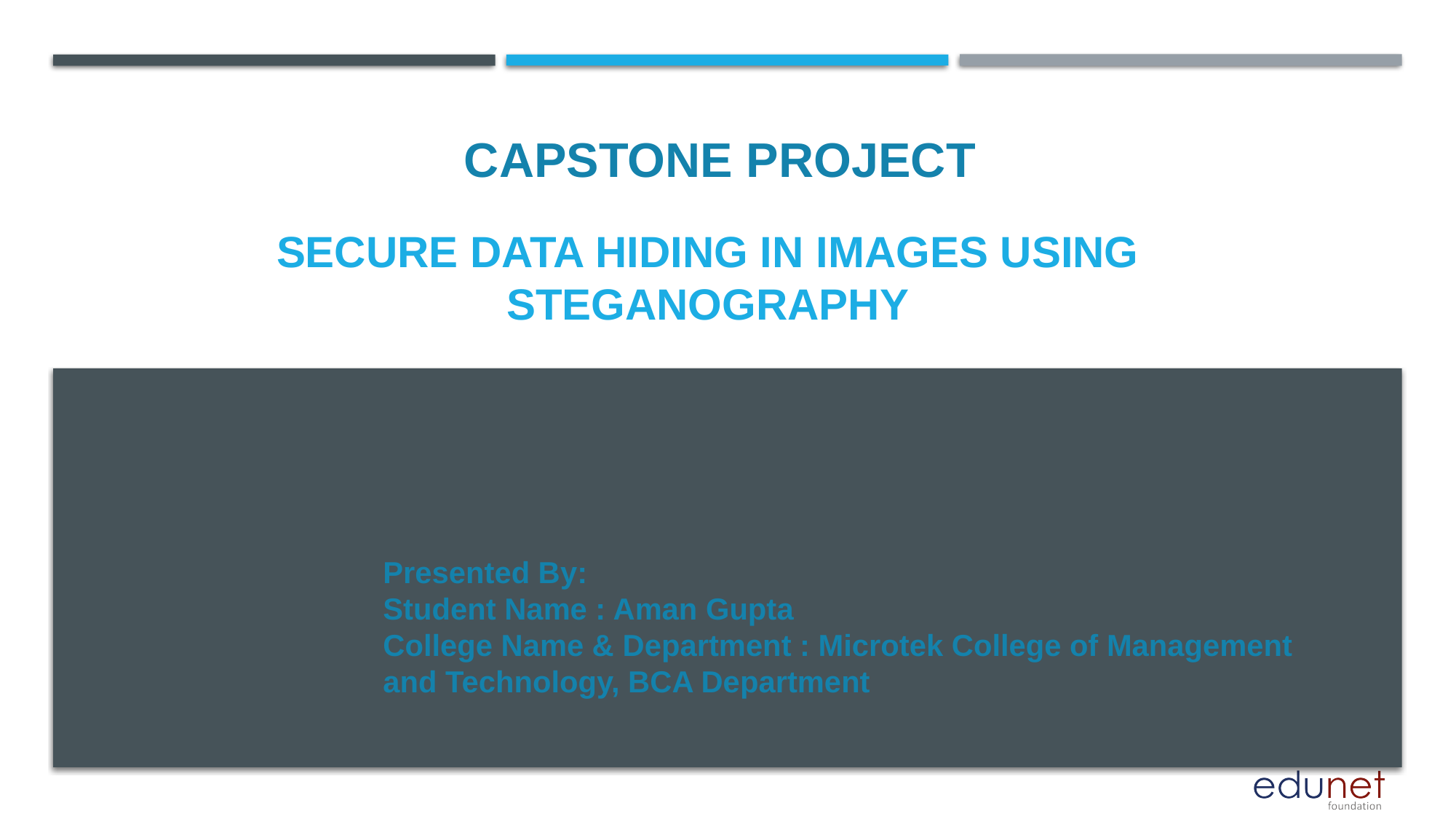

CAPSTONE PROJECT
# SECURE DATA HIDING IN IMAGES USING STEGANOGRAPHY
Presented By:
Student Name : Aman Gupta
College Name & Department : Microtek College of Management and Technology, BCA Department